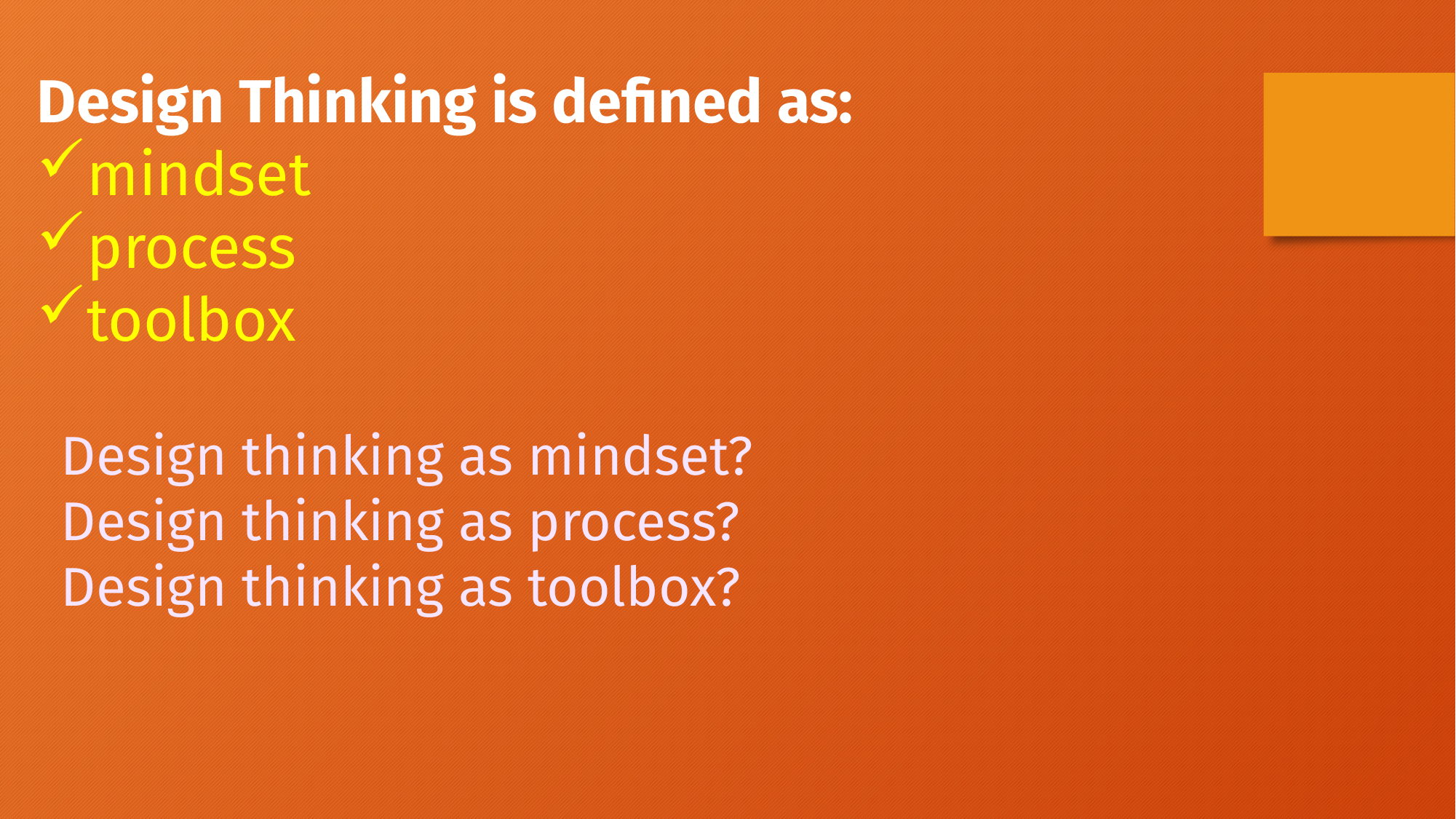

Design Thinking is defined as:
mindset
process
toolbox
Design thinking as mindset?
Design thinking as process?
Design thinking as toolbox?